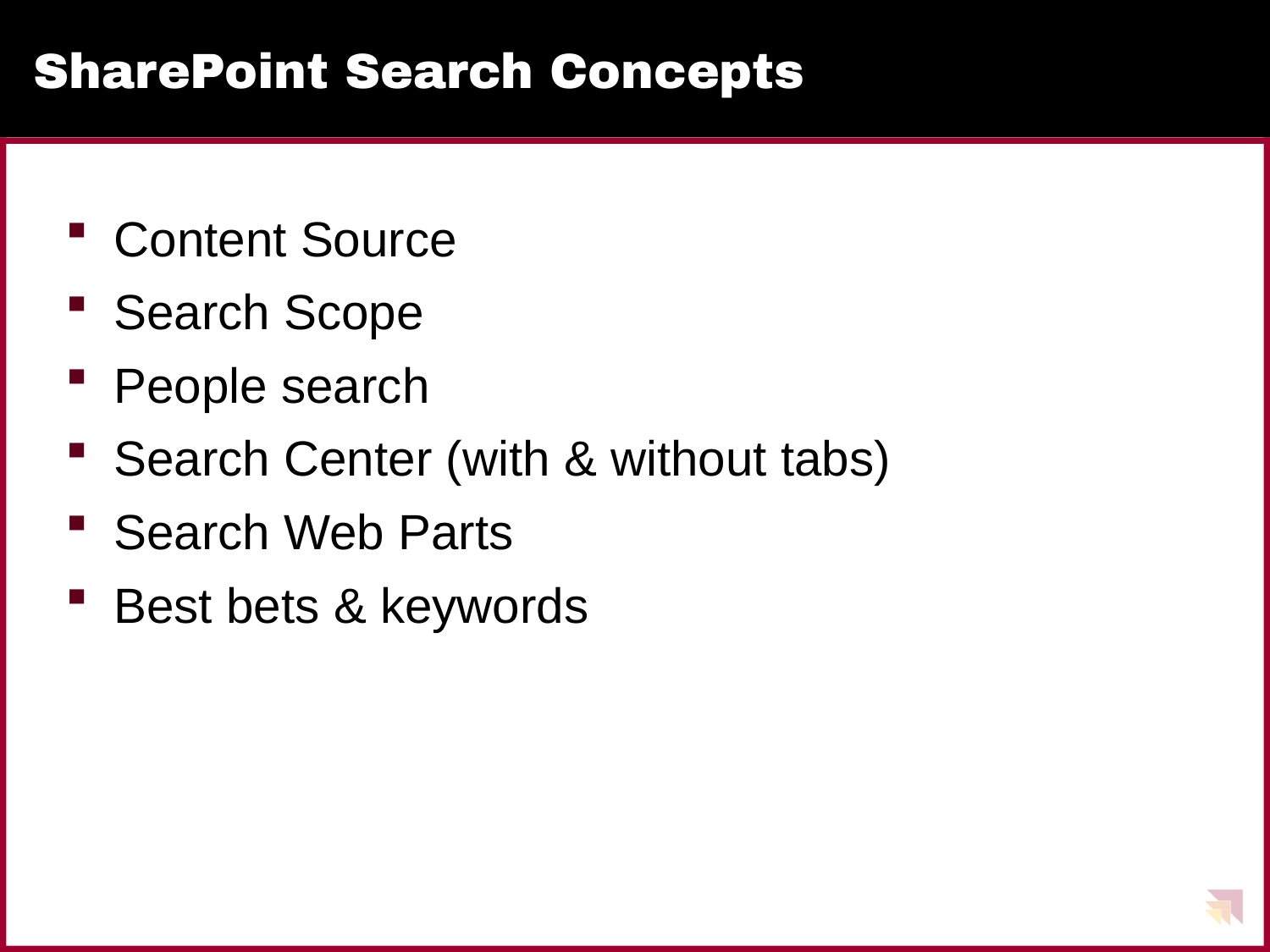

# SharePoint Search Concepts
Content Source
Search Scope
People search
Search Center (with & without tabs)
Search Web Parts
Best bets & keywords